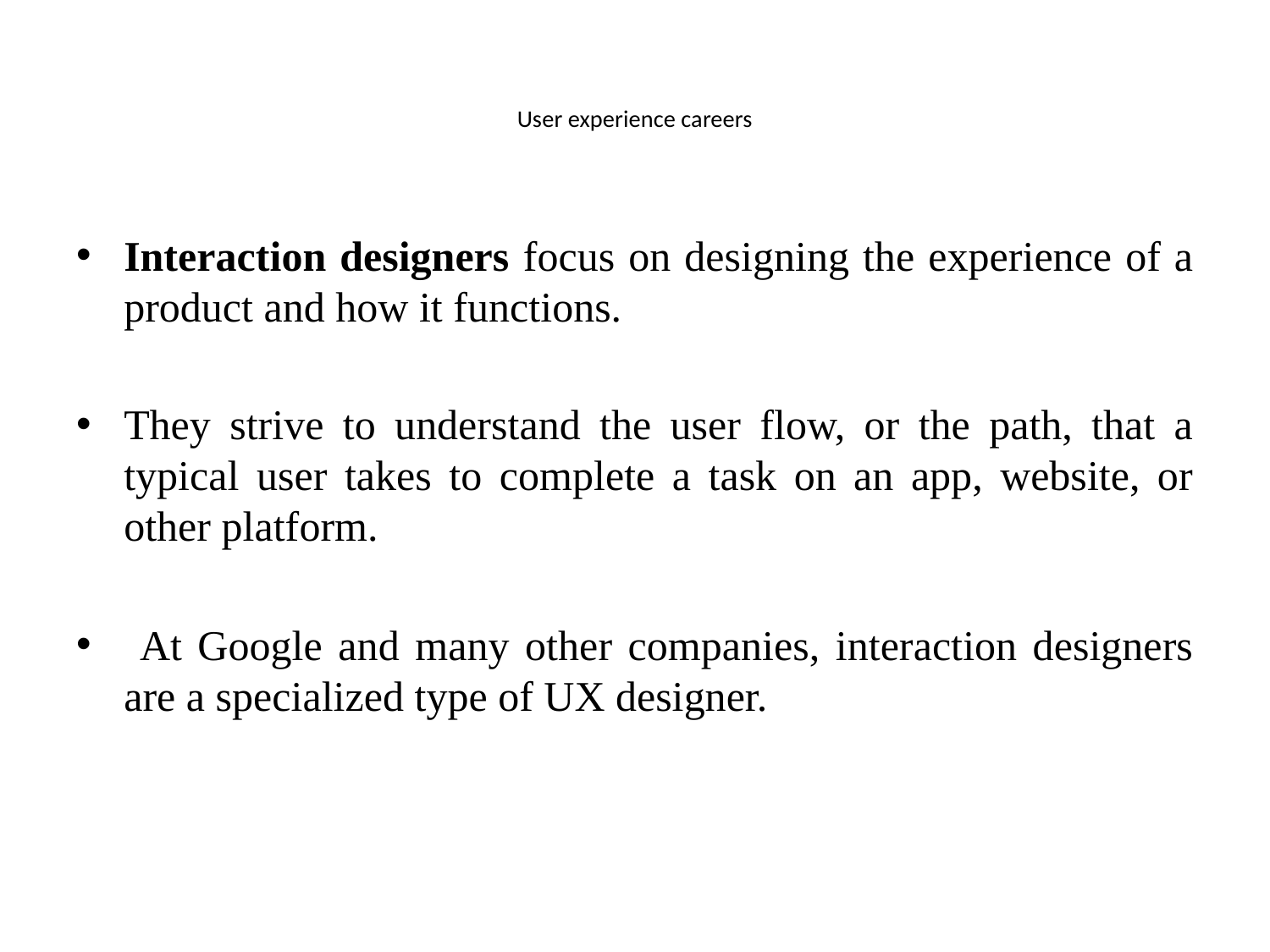

# User experience careers
Interaction designers focus on designing the experience of a product and how it functions.

They strive to understand the user flow, or the path, that a typical user takes to complete a task on an app, website, or other platform.

 At Google and many other companies, interaction designers are a specialized type of UX designer.